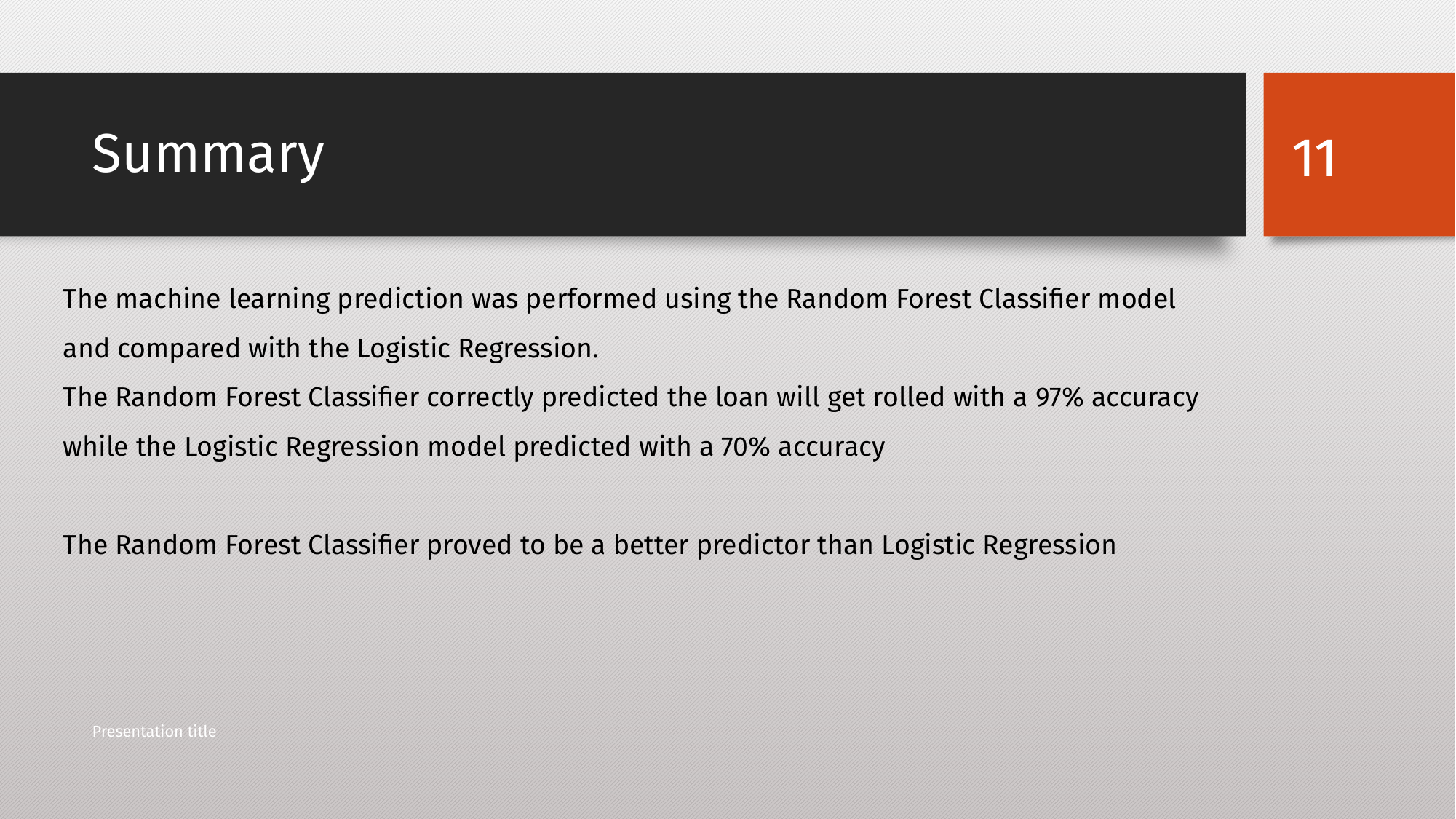

11
# Summary
The machine learning prediction was performed using the Random Forest Classifier model and compared with the Logistic Regression.
The Random Forest Classifier correctly predicted the loan will get rolled with a 97% accuracy while the Logistic Regression model predicted with a 70% accuracy

The Random Forest Classifier proved to be a better predictor than Logistic Regression
Presentation title